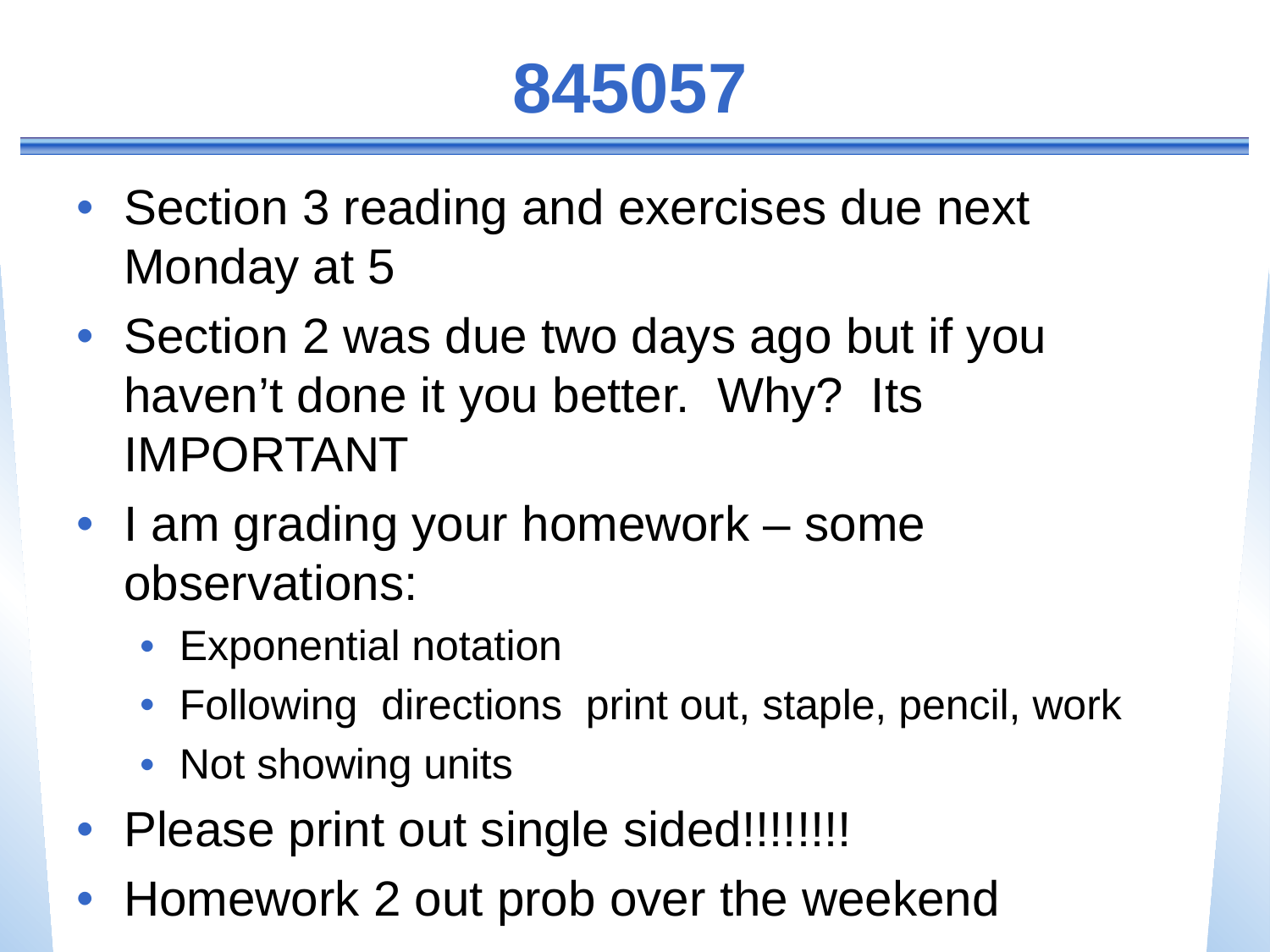

# 845057
Section 3 reading and exercises due next Monday at 5
Section 2 was due two days ago but if you haven’t done it you better.  Why?  Its IMPORTANT
I am grading your homework – some observations:
Exponential notation
Following  directions  print out, staple, pencil, work
Not showing units
Please print out single sided!!!!!!!!
Homework 2 out prob over the weekend